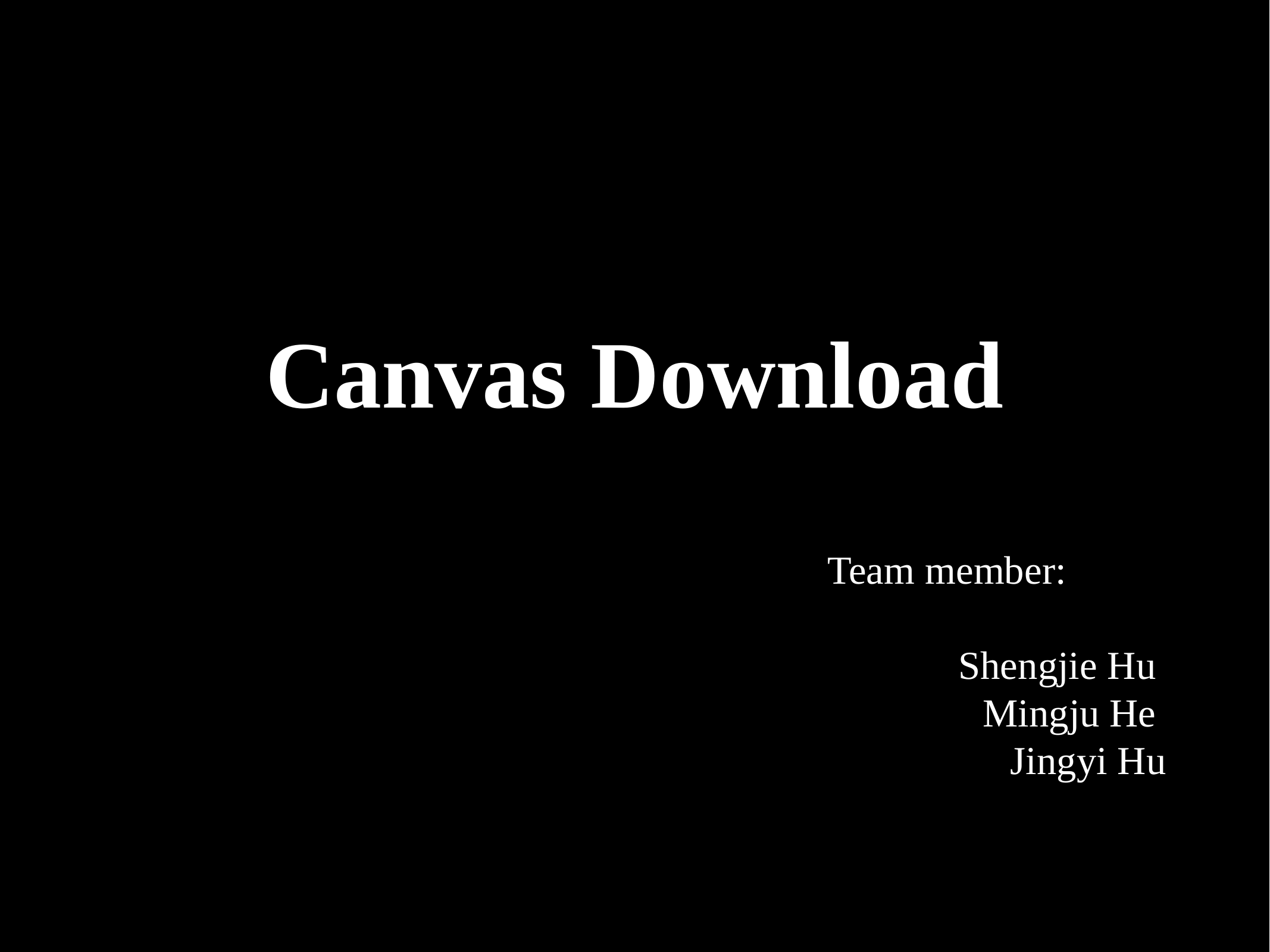

# Canvas Download
Team member:

                                   Shengjie Hu
                                   Mingju He
                                   Jingyi Hu